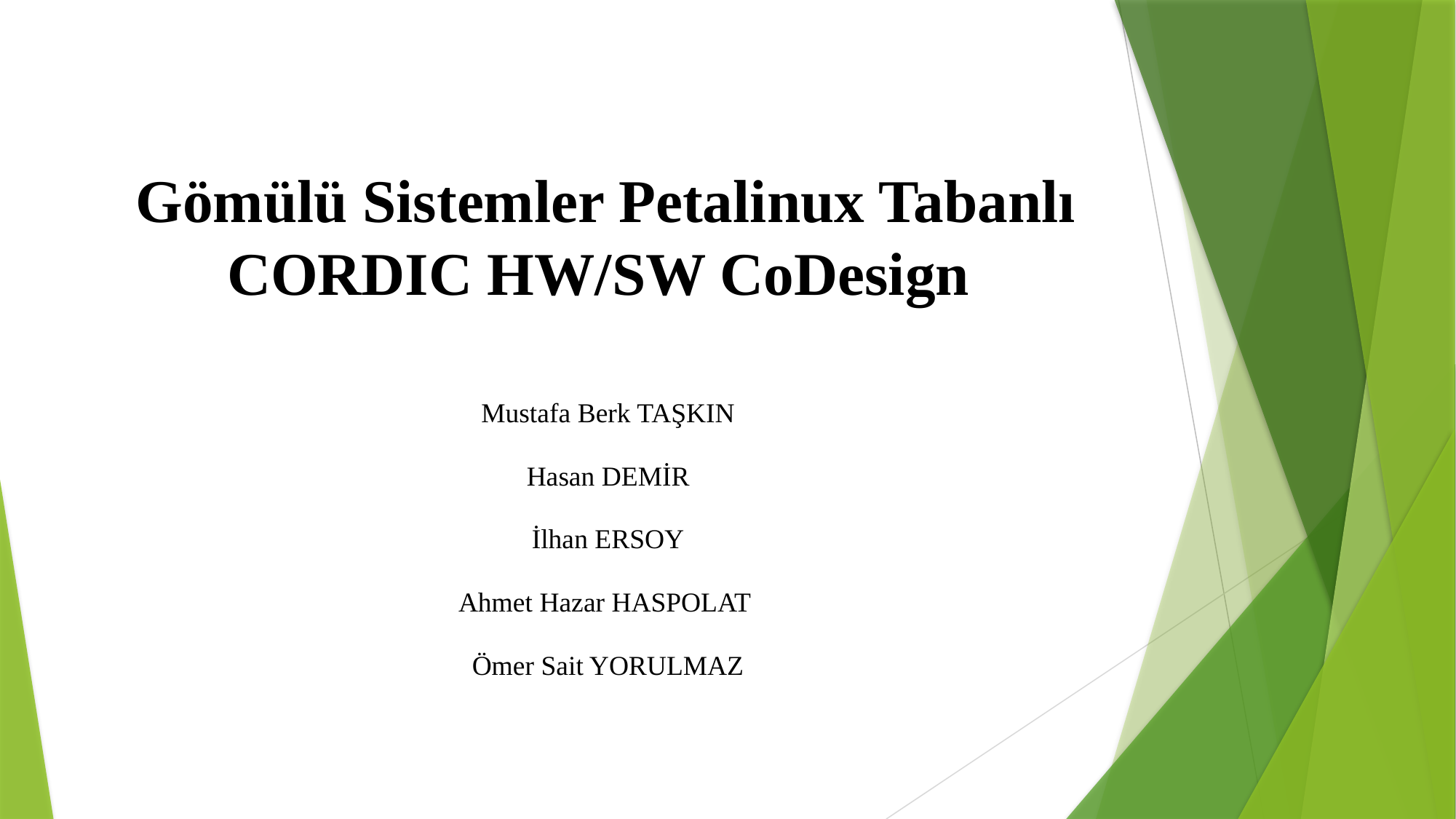

Gömülü Sistemler Petalinux Tabanlı CORDIC HW/SW CoDesign
Mustafa Berk TAŞKIN
Hasan DEMİR
İlhan ERSOY
Ahmet Hazar HASPOLAT
Ömer Sait YORULMAZ